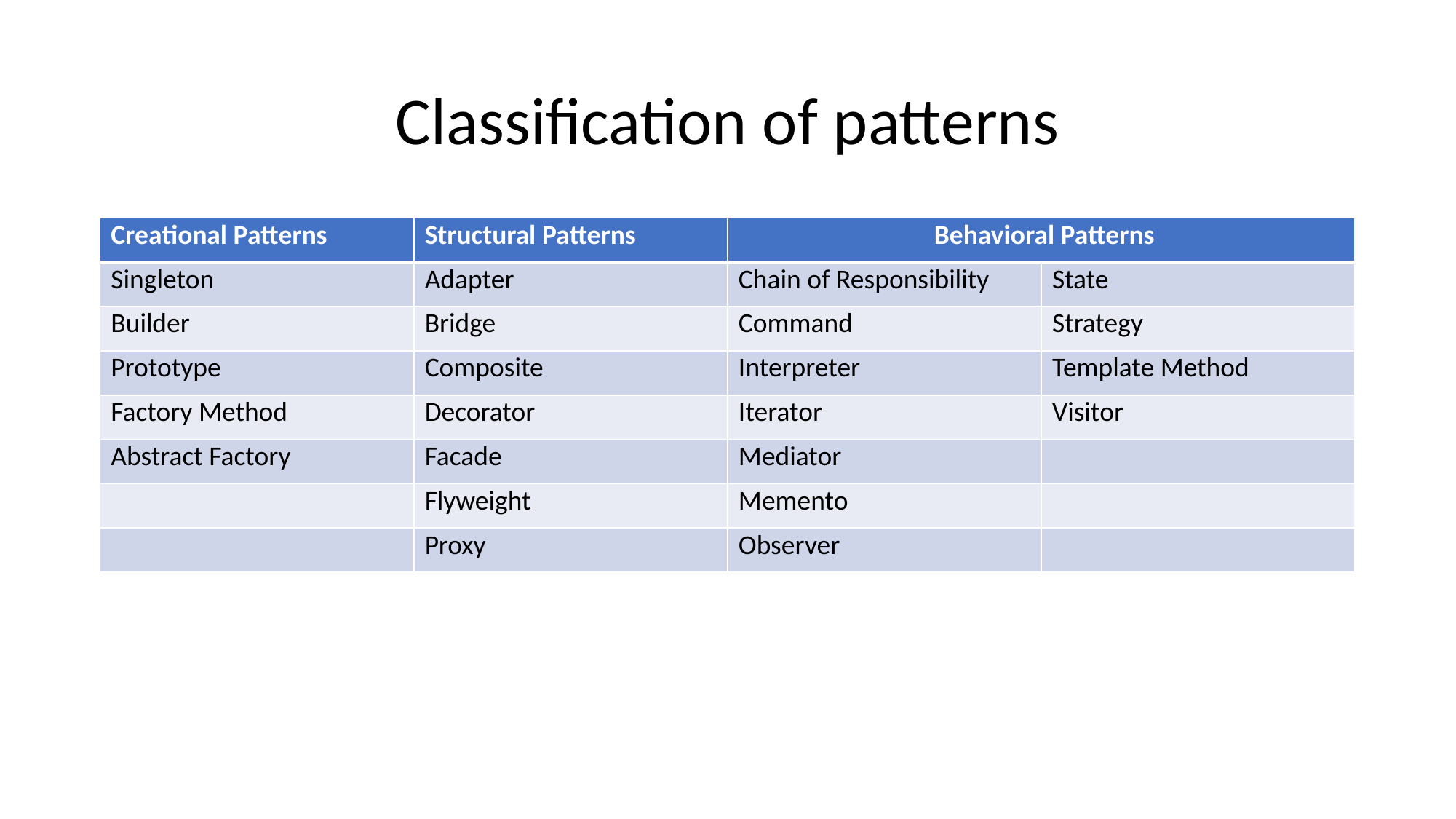

# Classification of patterns
| Creational Patterns | Structural Patterns | Behavioral Patterns |  |
| --- | --- | --- | --- |
| Singleton | Adapter | Chain of Responsibility | State |
| Builder | Bridge | Command | Strategy |
| Prototype | Composite | Interpreter | Template Method |
| Factory Method | Decorator | Iterator | Visitor |
| Abstract Factory | Facade | Mediator |  |
|  | Flyweight | Memento |  |
|  | Proxy | Observer |  |